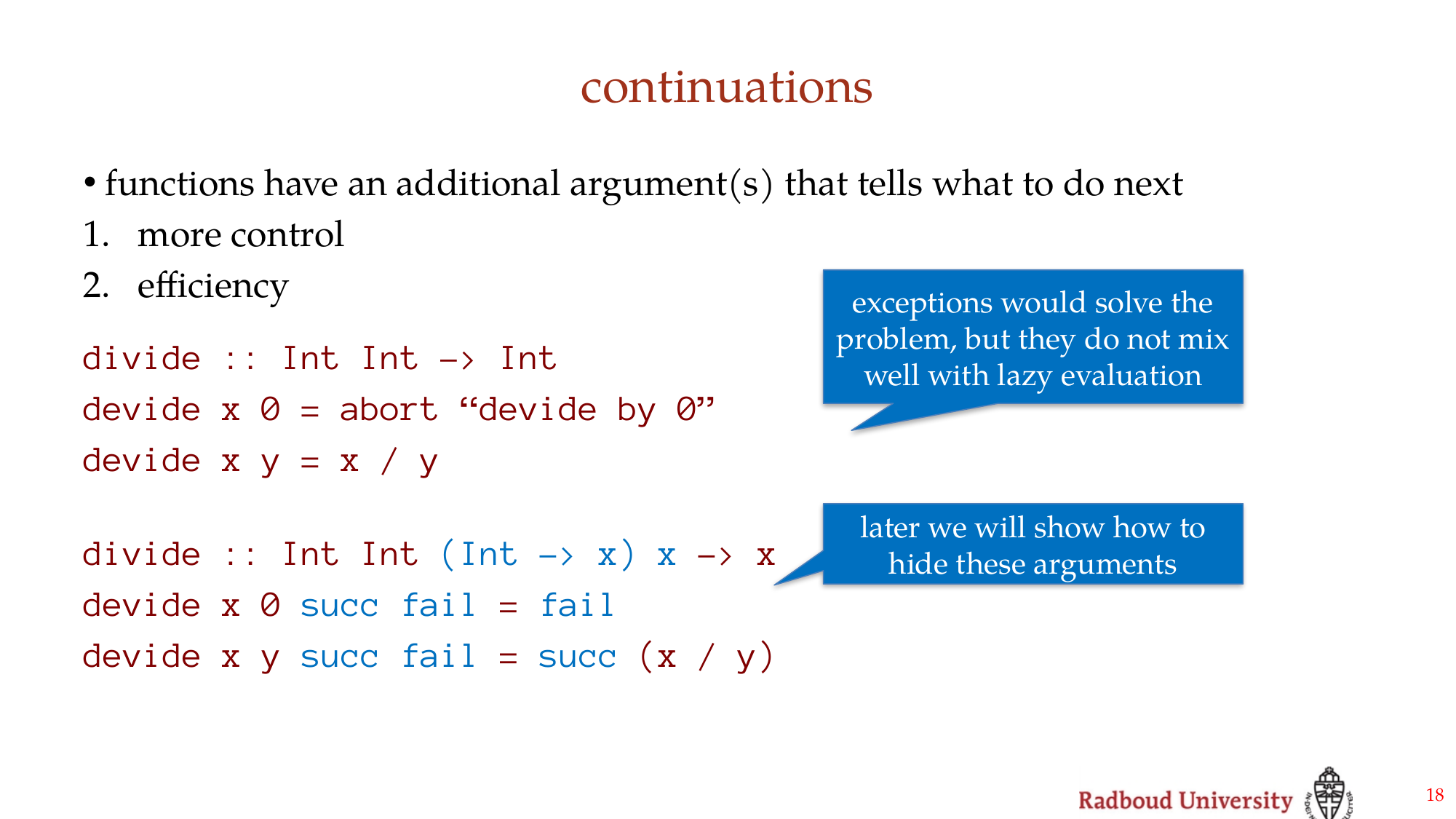

# continuations
functions have an additional argument(s) that tells what to do next
more control
efficiency

divide :: Int Int -> Int
devide x 0 = abort “devide by 0”
devide x y = x / y

divide :: Int Int (Int -> x) x -> x
devide x 0 succ fail = fail
devide x y succ fail = succ (x / y)
exceptions would solve the problem, but they do not mix well with lazy evaluation
later we will show how to hide these arguments
18